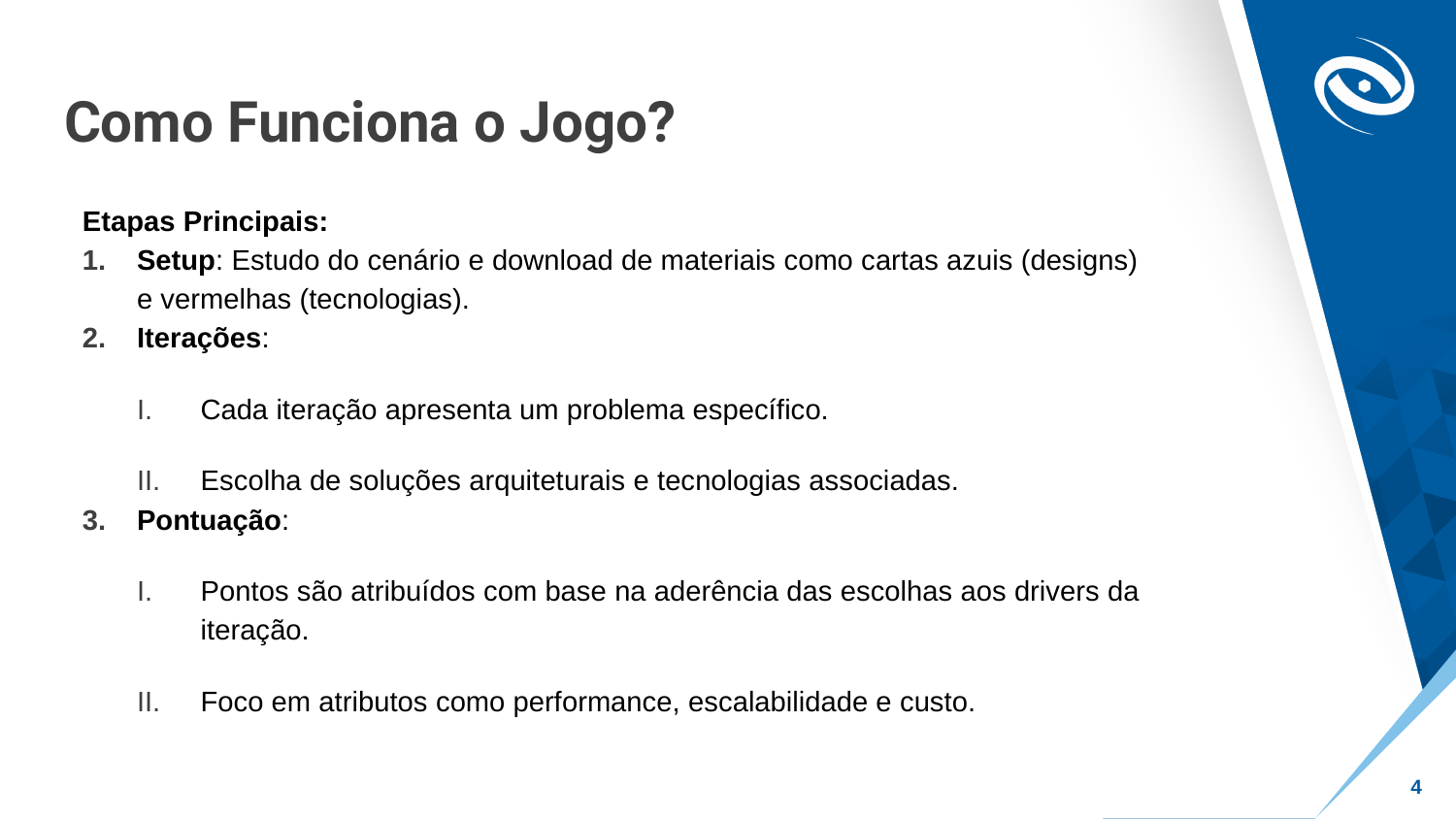

# Como Funciona o Jogo?
Etapas Principais:
Setup: Estudo do cenário e download de materiais como cartas azuis (designs) e vermelhas (tecnologias).
Iterações:
Cada iteração apresenta um problema específico.
Escolha de soluções arquiteturais e tecnologias associadas.
Pontuação:
Pontos são atribuídos com base na aderência das escolhas aos drivers da iteração.
Foco em atributos como performance, escalabilidade e custo.

4